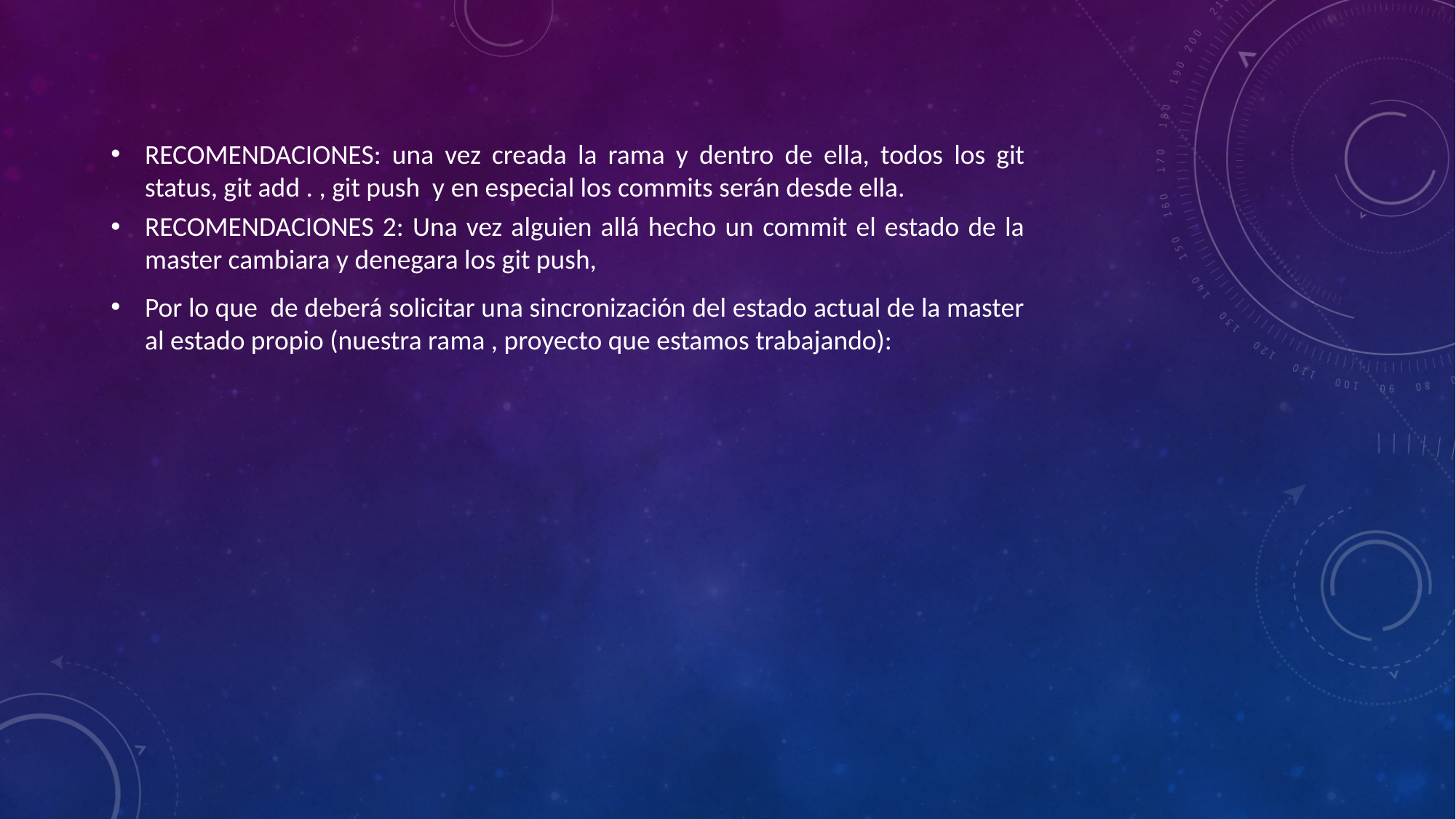

RECOMENDACIONES: una vez creada la rama y dentro de ella, todos los git status, git add . , git push  y en especial los commits serán desde ella.
RECOMENDACIONES 2: Una vez alguien allá hecho un commit el estado de la master cambiara y denegara los git push,
Por lo que  de deberá solicitar una sincronización del estado actual de la master al estado propio (nuestra rama , proyecto que estamos trabajando):